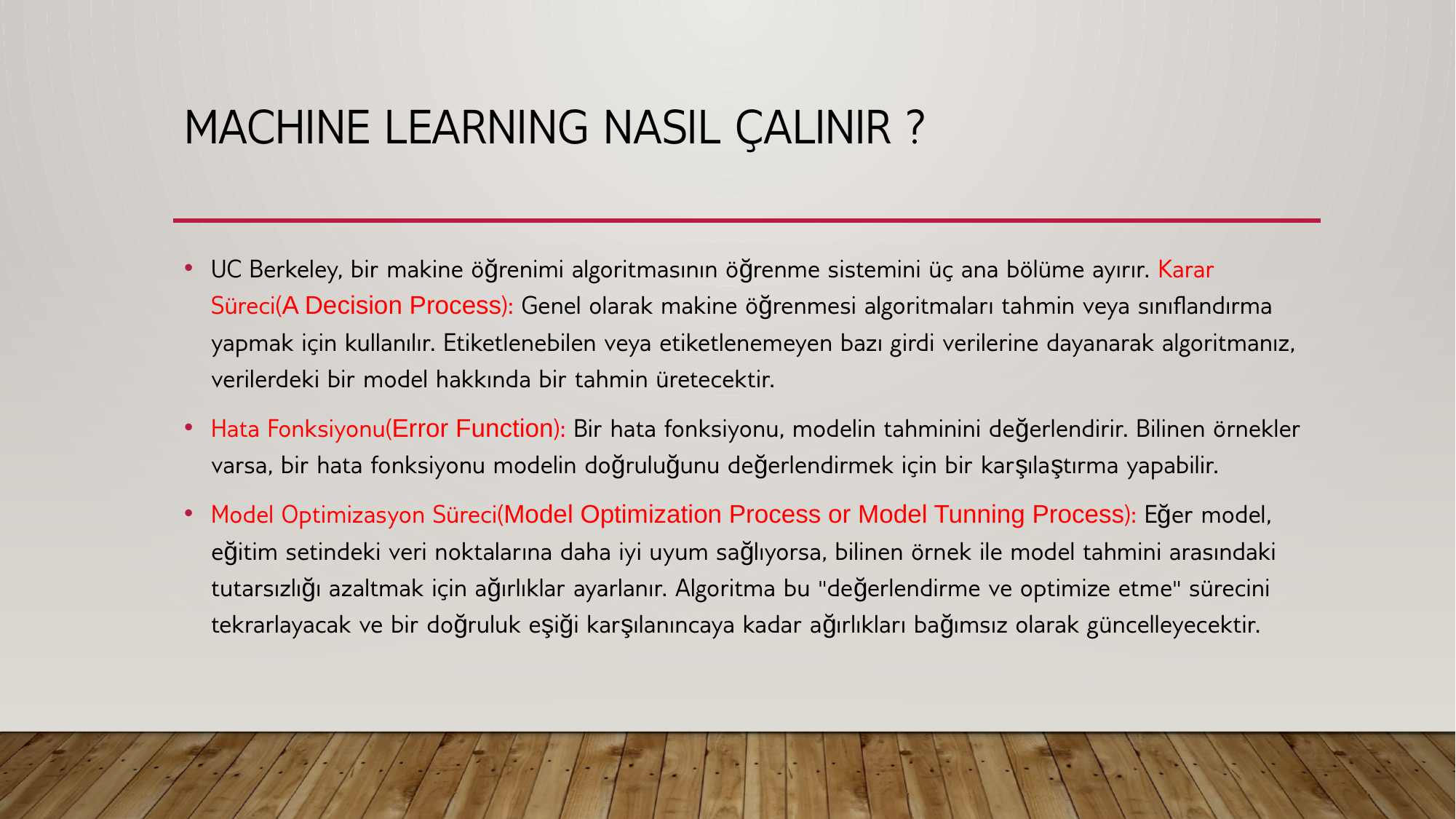

# Machıne learnıng nasıl çalınır ?
UC Berkeley, bir makine öğrenimi algoritmasının öğrenme sistemini üç ana bölüme ayırır. Karar Süreci(A Decision Process): Genel olarak makine öğrenmesi algoritmaları tahmin veya sınıflandırma yapmak için kullanılır. Etiketlenebilen veya etiketlenemeyen bazı girdi verilerine dayanarak algoritmanız, verilerdeki bir model hakkında bir tahmin üretecektir.
Hata Fonksiyonu(Error Function): Bir hata fonksiyonu, modelin tahminini değerlendirir. Bilinen örnekler varsa, bir hata fonksiyonu modelin doğruluğunu değerlendirmek için bir karşılaştırma yapabilir.
Model Optimizasyon Süreci(Model Optimization Process or Model Tunning Process): Eğer model, eğitim setindeki veri noktalarına daha iyi uyum sağlıyorsa, bilinen örnek ile model tahmini arasındaki tutarsızlığı azaltmak için ağırlıklar ayarlanır. Algoritma bu "değerlendirme ve optimize etme" sürecini tekrarlayacak ve bir doğruluk eşiği karşılanıncaya kadar ağırlıkları bağımsız olarak güncelleyecektir.